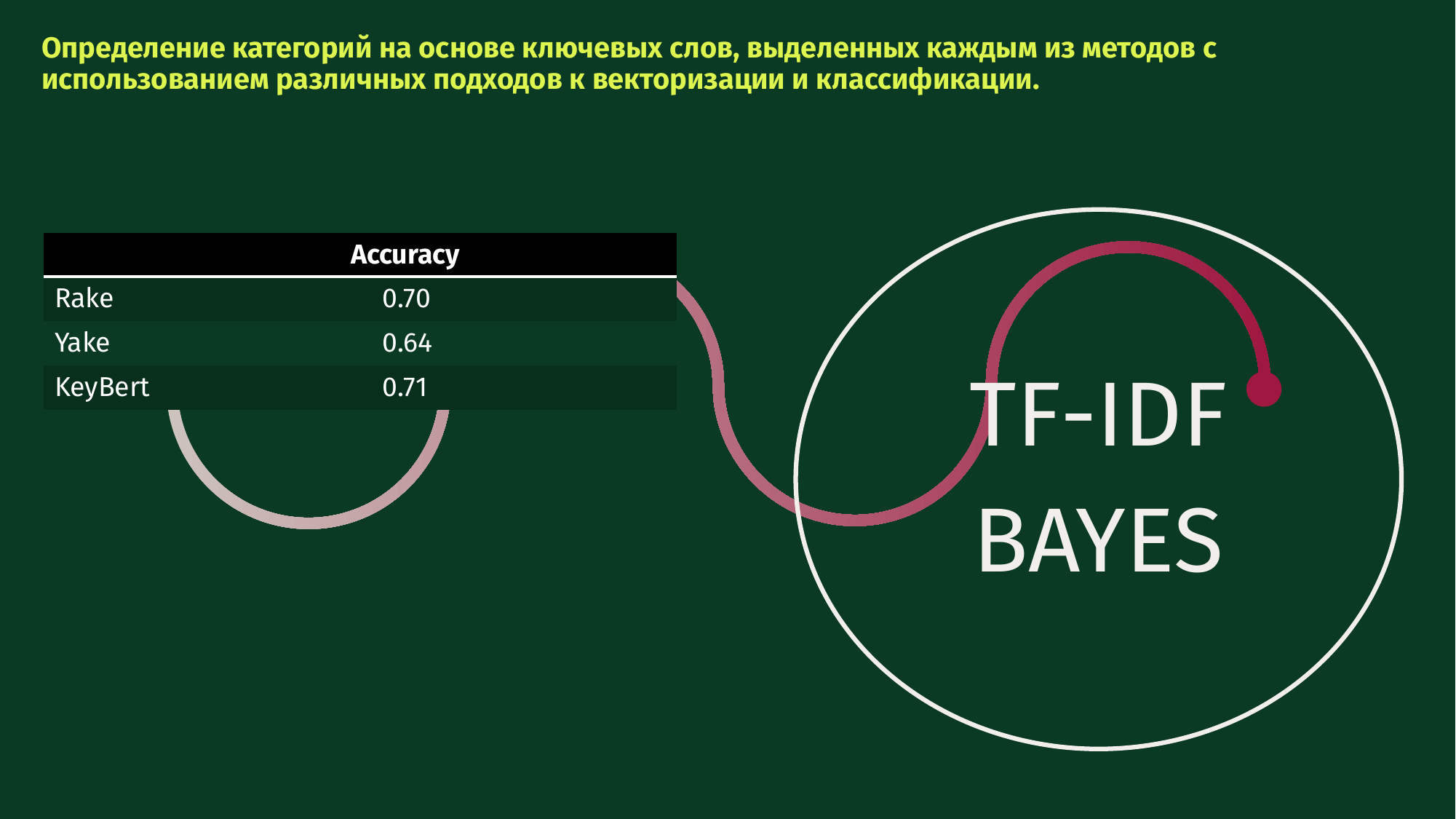

# Определение категорий на основе ключевых слов, выделенных каждым из методов с использованием различных подходов к векторизации и классификации.
Tf-idf
BAYES
|  | Accuracy |
| --- | --- |
| Rake | 0.70 |
| Yake | 0.64 |
| KeyBert | 0.71 |